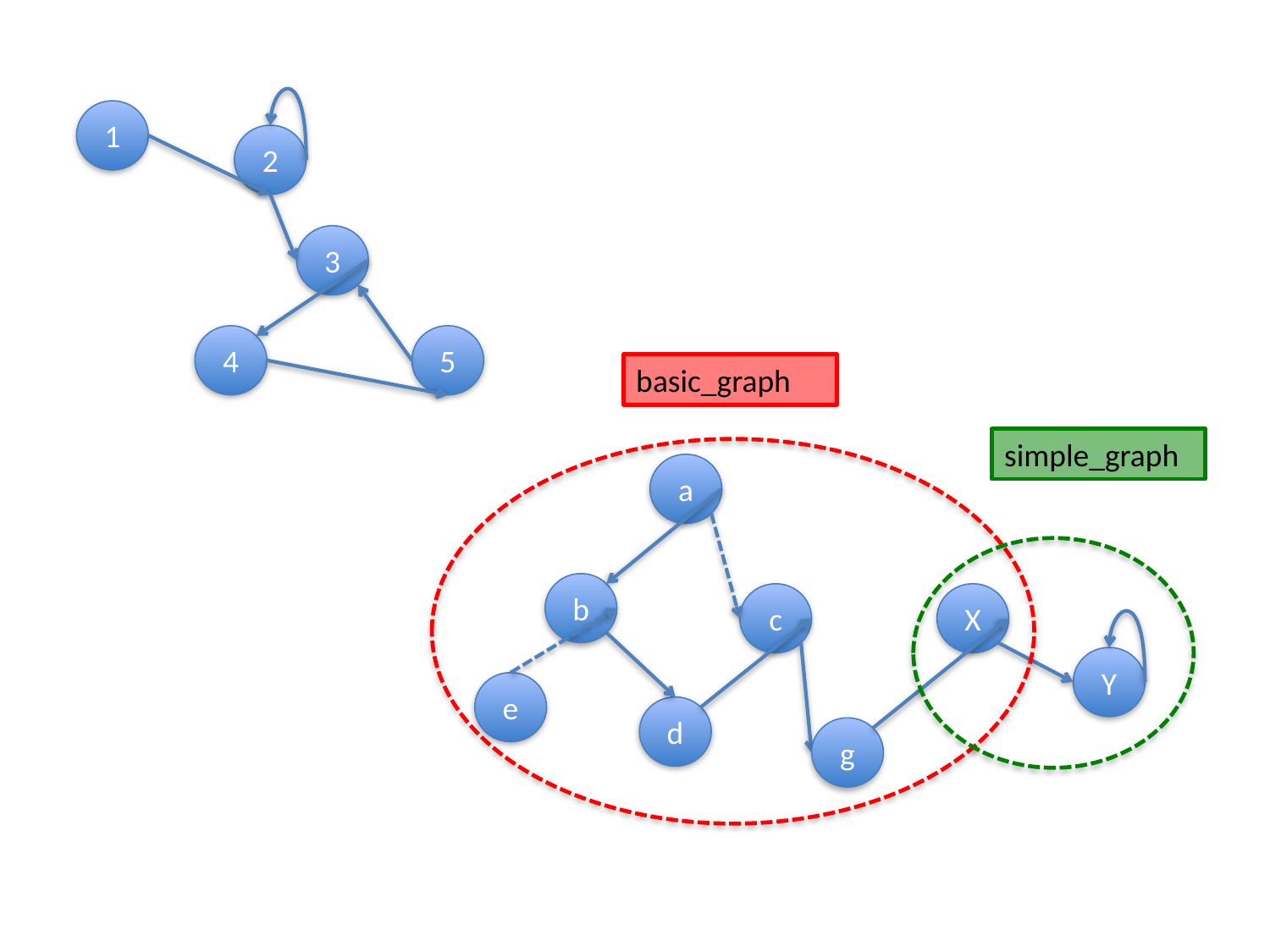

1
2
3
4
5
basic_graph

simple_graph
a

b
c
X
Y
e
d
g